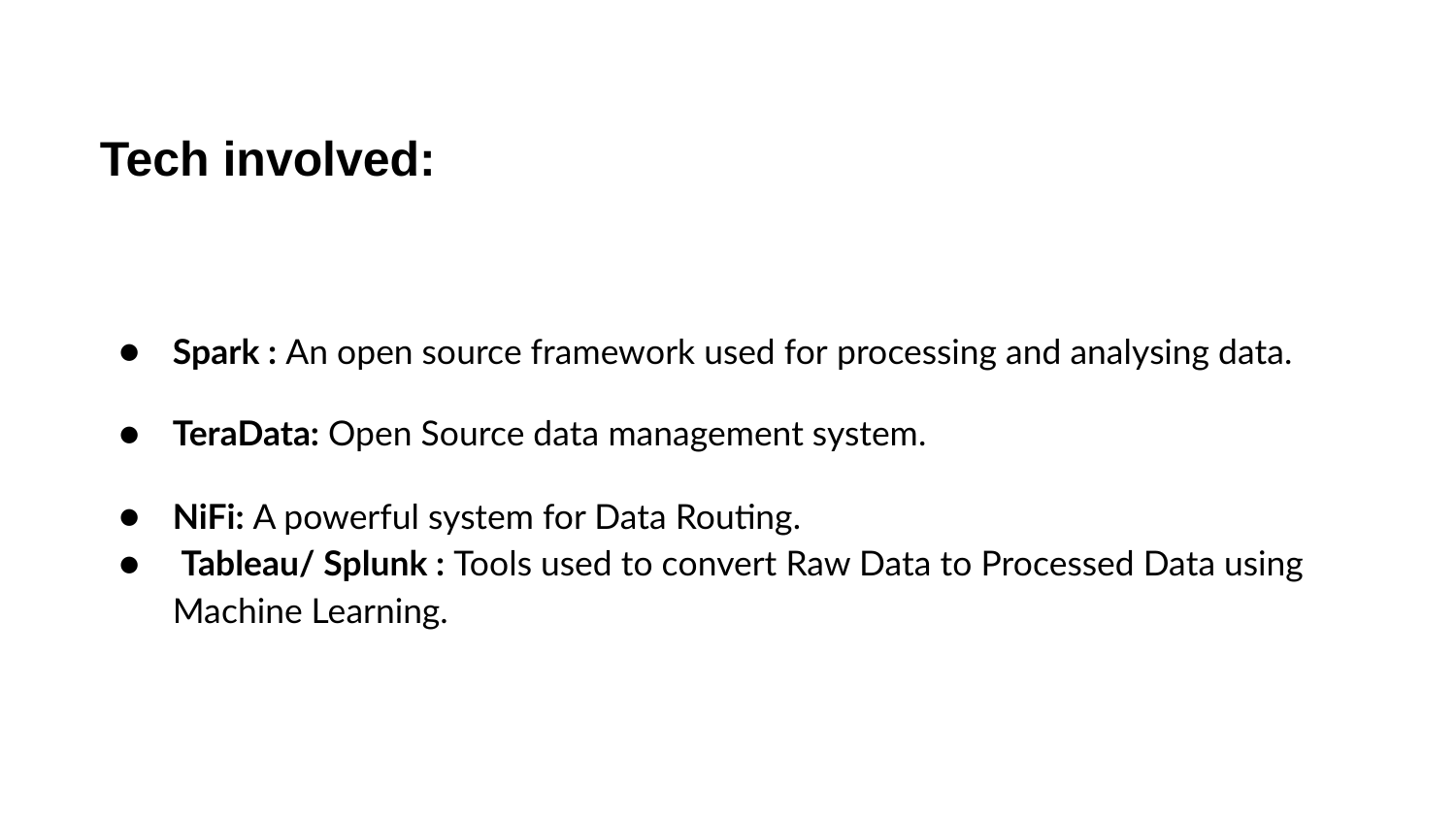

Tech involved:
Spark : An open source framework used for processing and analysing data.
TeraData: Open Source data management system.
NiFi: A powerful system for Data Routing.
 Tableau/ Splunk : Tools used to convert Raw Data to Processed Data using       Machine Learning.